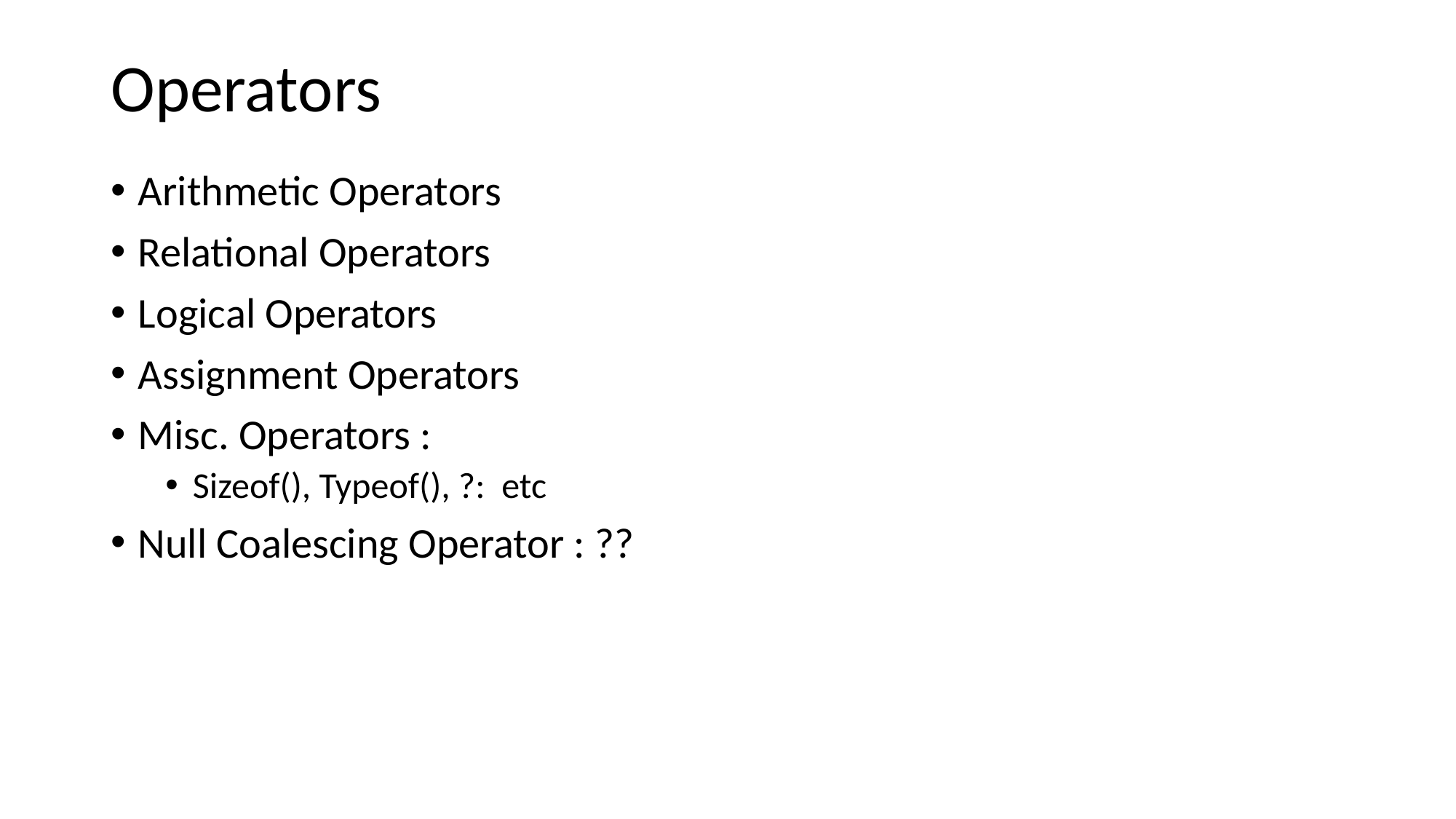

# Operators
Arithmetic Operators
Relational Operators
Logical Operators
Assignment Operators
Misc. Operators :
Sizeof(), Typeof(), ?:  etc
Null Coalescing Operator : ??